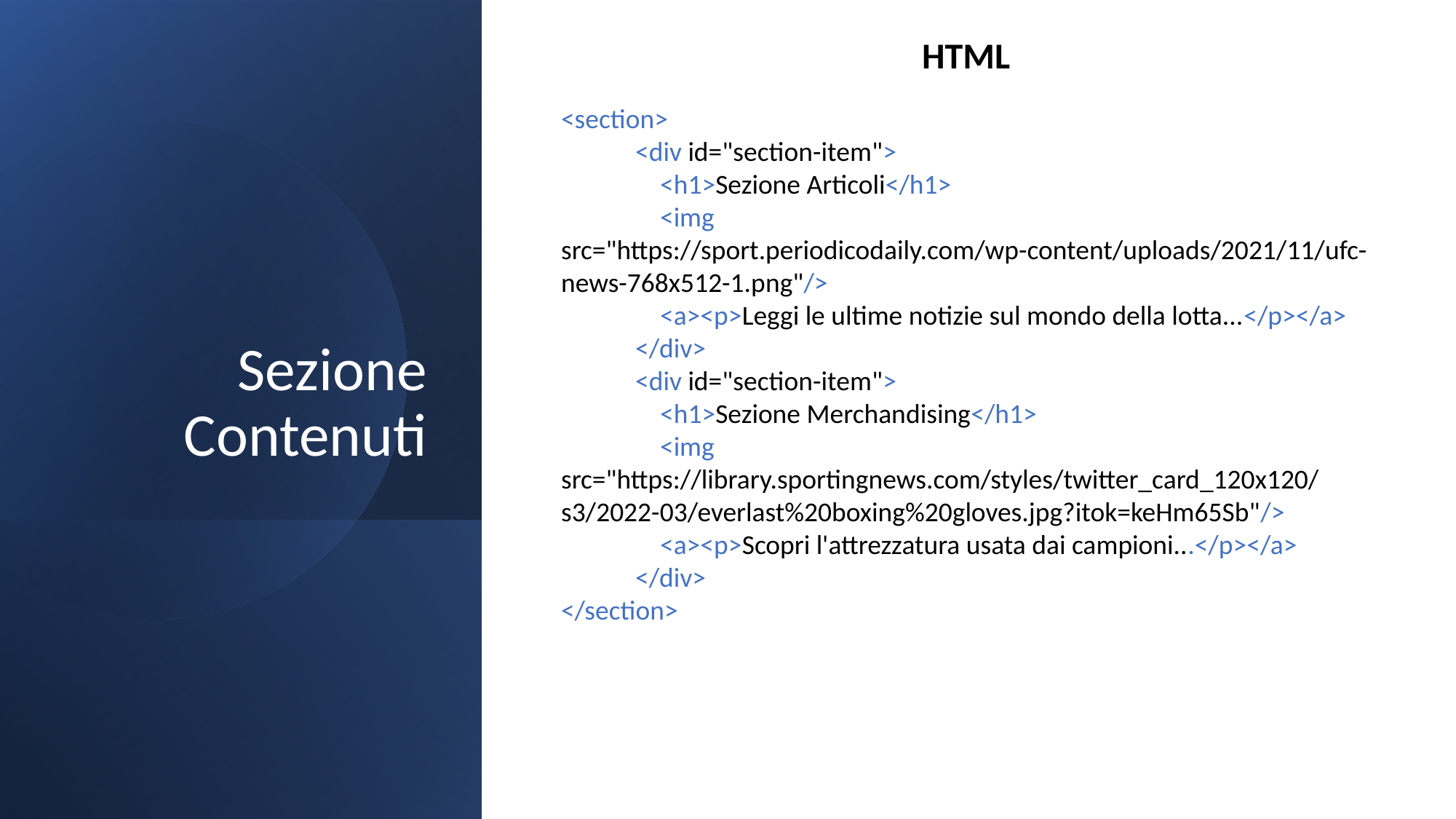

HTML
# Sezione Contenuti
<section>
            <div id="section-item">
                <h1>Sezione Articoli</h1>
                <img src="https://sport.periodicodaily.com/wp-content/uploads/2021/11/ufc-news-768x512-1.png"/>
                <a><p>Leggi le ultime notizie sul mondo della lotta...</p></a>
            </div>
            <div id="section-item">
                <h1>Sezione Merchandising</h1>
                <img src="https://library.sportingnews.com/styles/twitter_card_120x120/s3/2022-03/everlast%20boxing%20gloves.jpg?itok=keHm65Sb"/>
                <a><p>Scopri l'attrezzatura usata dai campioni...</p></a>
            </div>
</section>